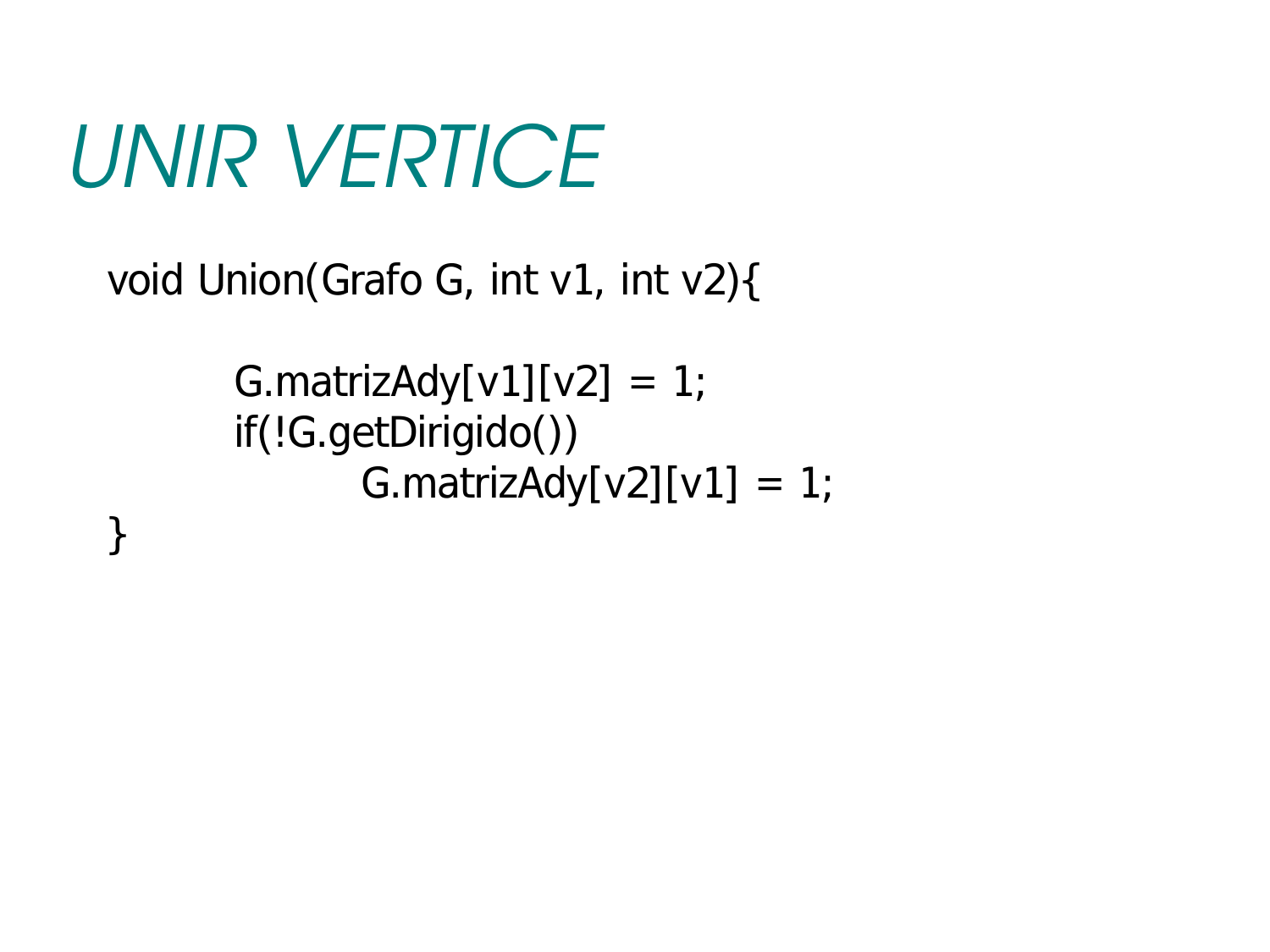

# UNIR VERTICE
void Union(Grafo G, int v1, int v2){

	G.matrizAdy[v1][v2] = 1;
	if(!G.getDirigido())
		G.matrizAdy[v2][v1] = 1;
}